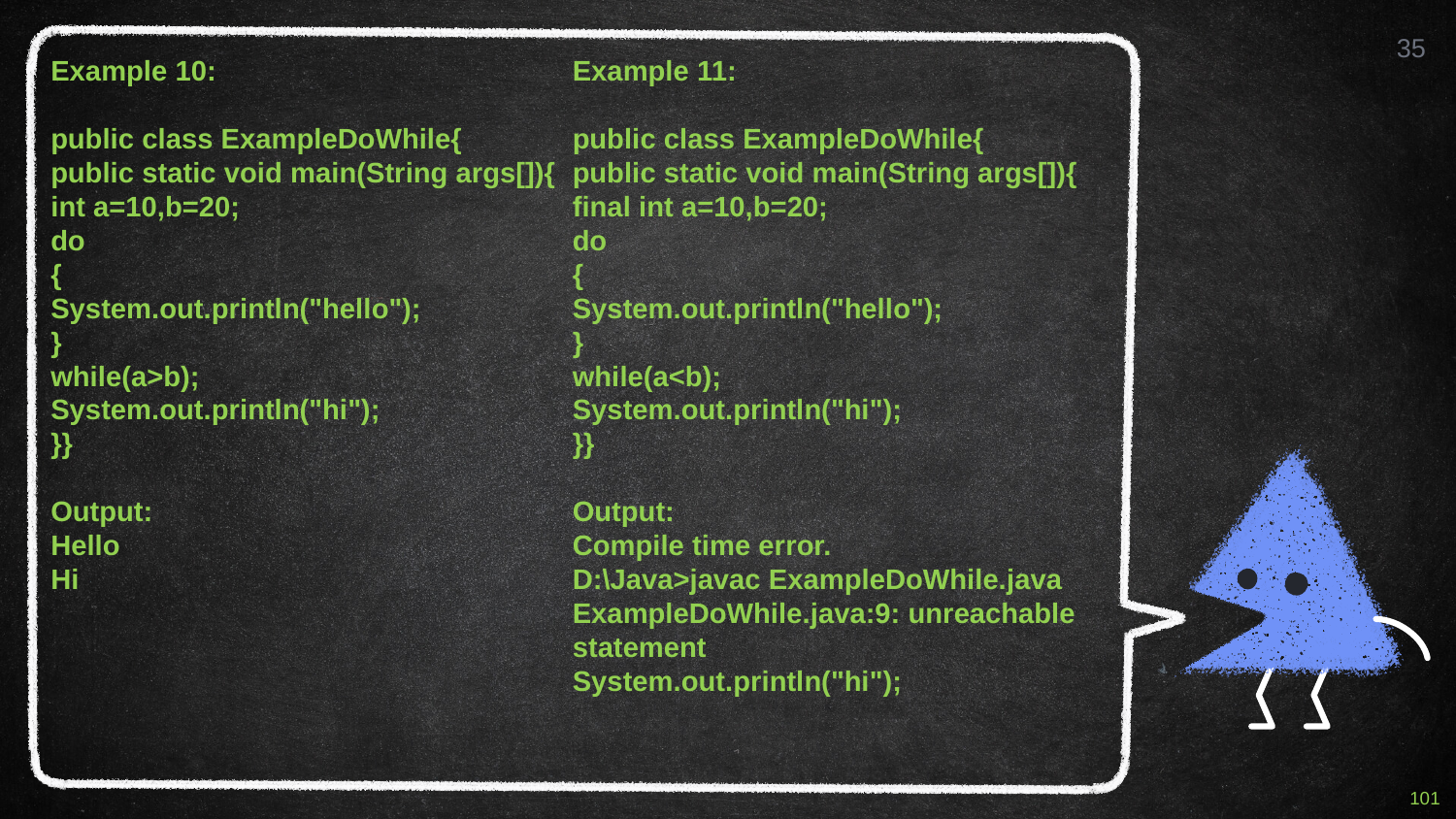

35
Example 10:

public class ExampleDoWhile{
public static void main(String args[]){
int a=10,b=20;
do
{
System.out.println("hello");
}
while(a>b);
System.out.println("hi");
}}

Output:
Hello
Hi
Example 11:

public class ExampleDoWhile{
public static void main(String args[]){
final int a=10,b=20;
do
{
System.out.println("hello");
}
while(a<b);
System.out.println("hi");
}}

Output:
Compile time error.
D:\Java>javac ExampleDoWhile.java
ExampleDoWhile.java:9: unreachable statement
System.out.println("hi");
101